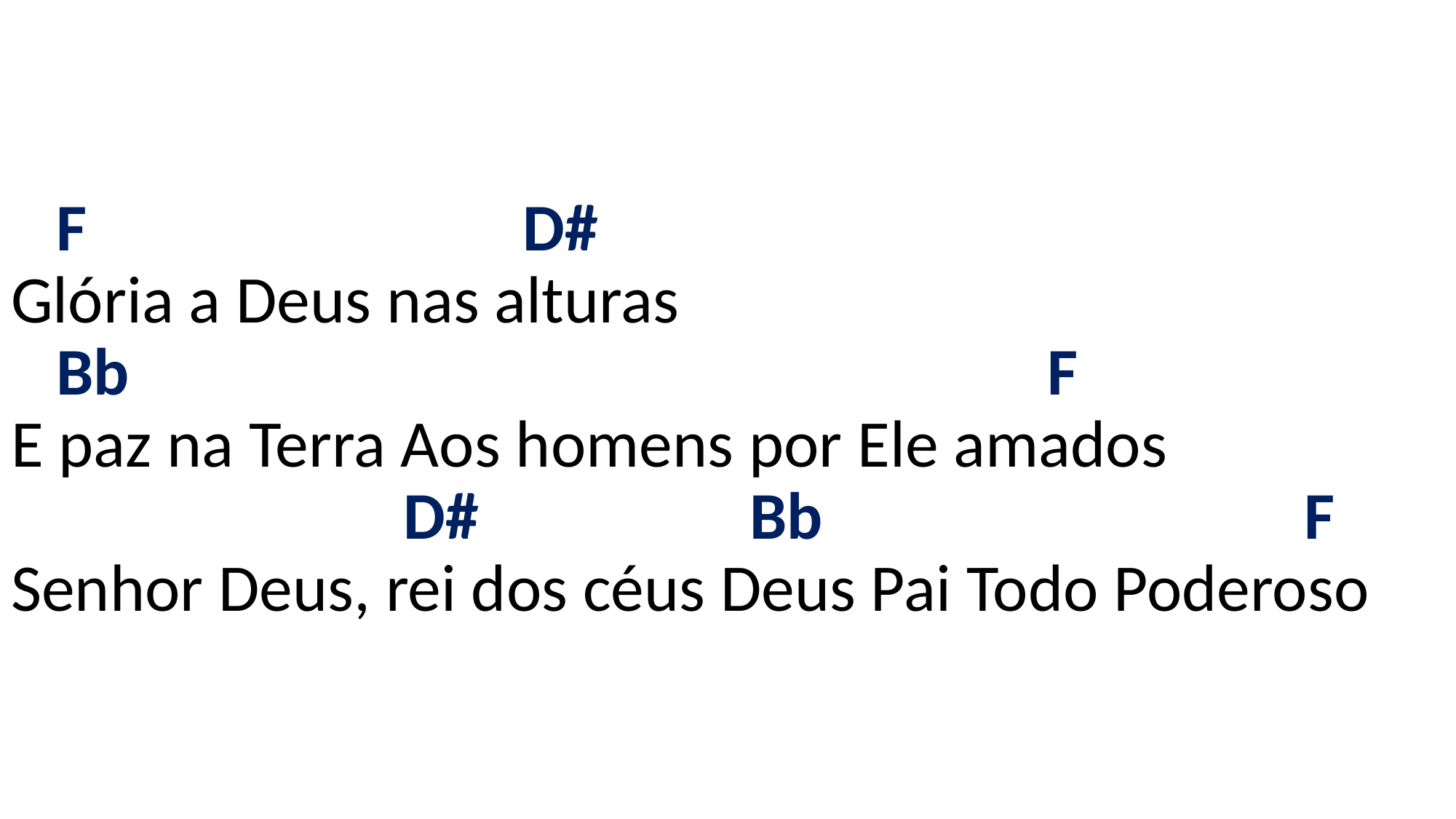

# F                             D# Glória a Deus nas alturas Bb                                                             F E paz na Terra Aos homens por Ele amados D#                  Bb                                F Senhor Deus, rei dos céus Deus Pai Todo Poderoso